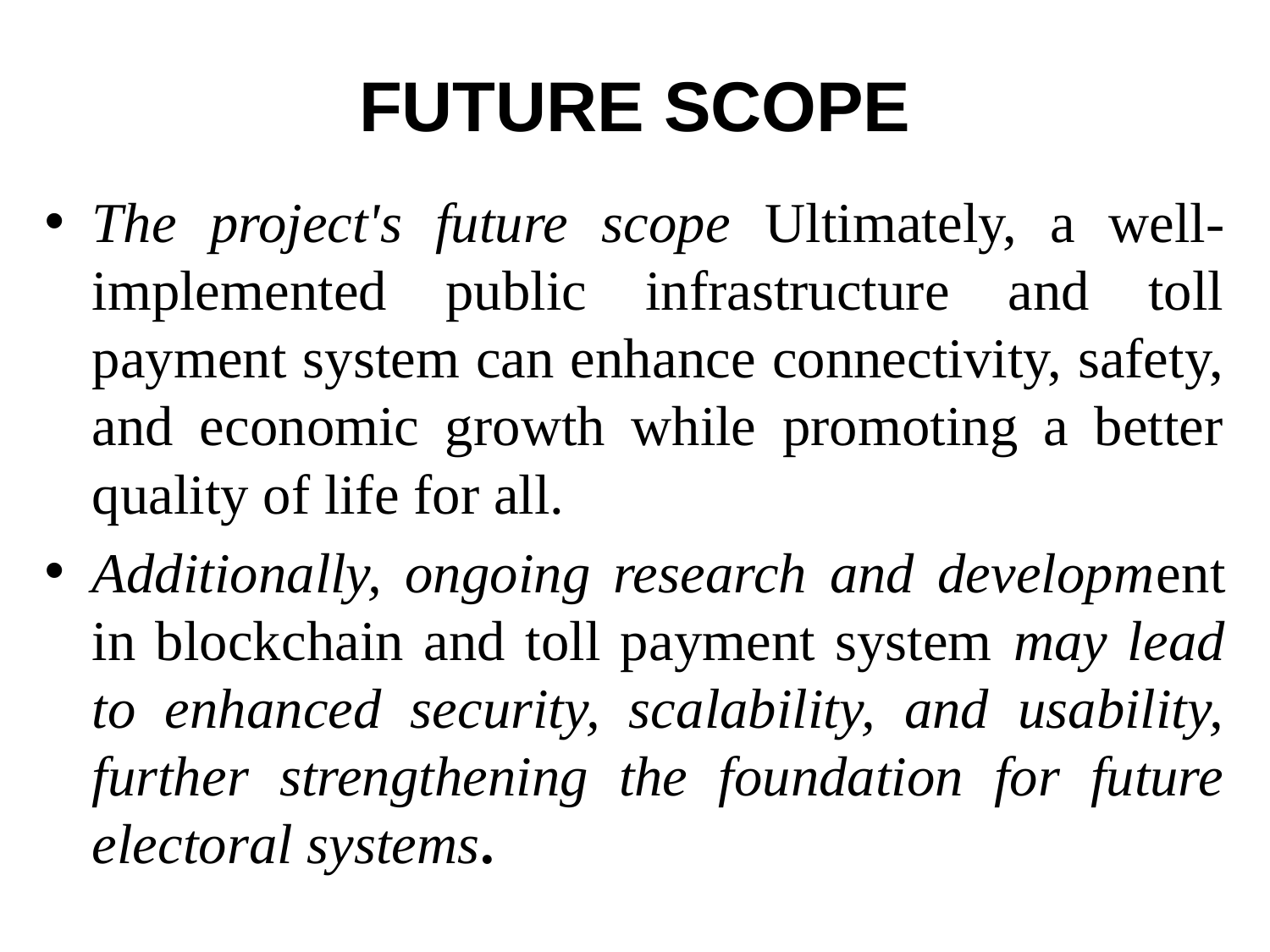

# FUTURE SCOPE
The project's future scope Ultimately, a well-implemented public infrastructure and toll payment system can enhance connectivity, safety, and economic growth while promoting a better quality of life for all.
Additionally, ongoing research and development in blockchain and toll payment system may lead to enhanced security, scalability, and usability, further strengthening the foundation for future electoral systems.